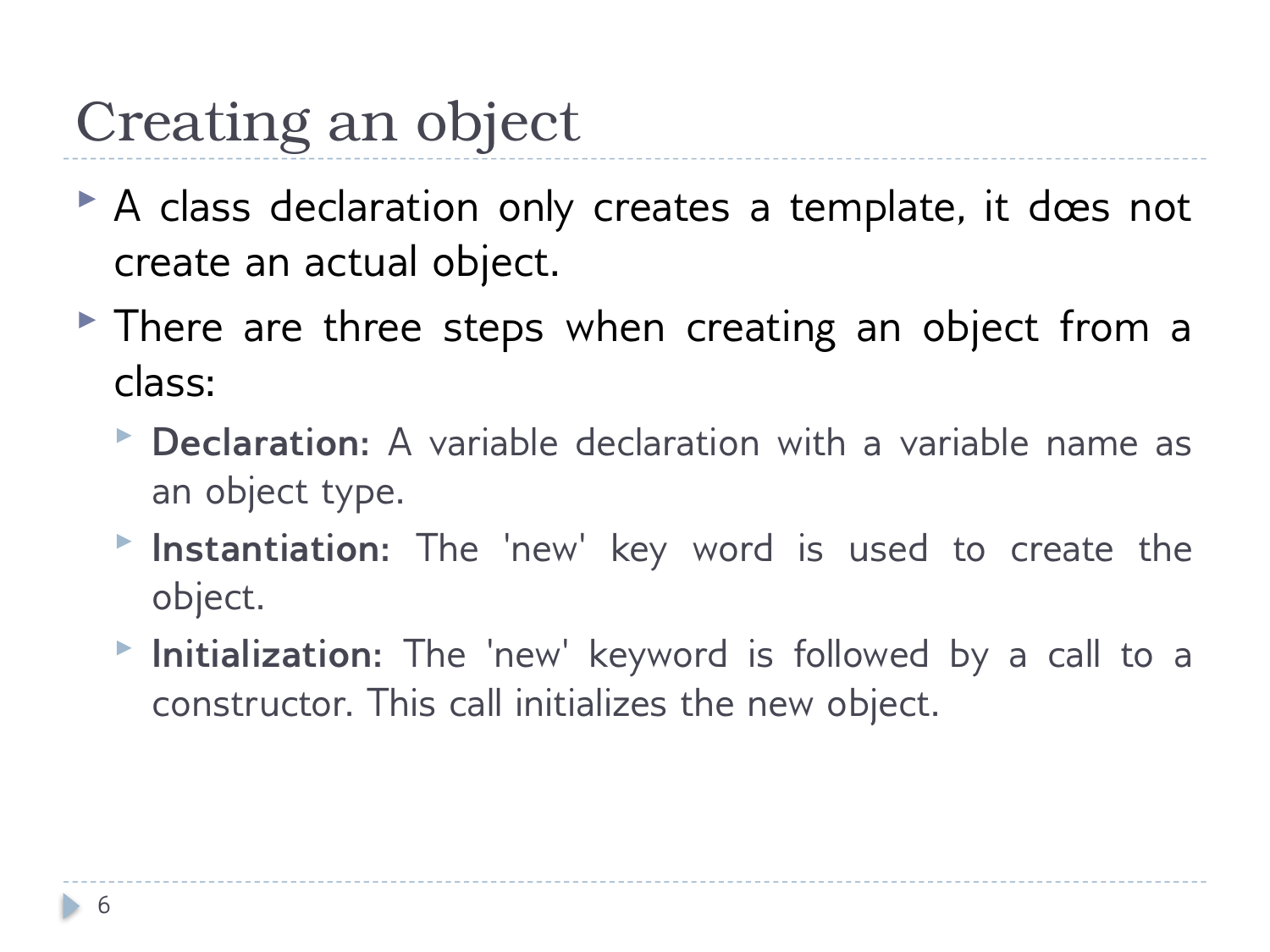

# Creating an object
A class declaration only creates a template, it does not create an actual object.
There are three steps when creating an object from a class:
Declaration: A variable declaration with a variable name as an object type.
Instantiation: The 'new' key word is used to create the object.
Initialization: The 'new' keyword is followed by a call to a constructor. This call initializes the new object.

6